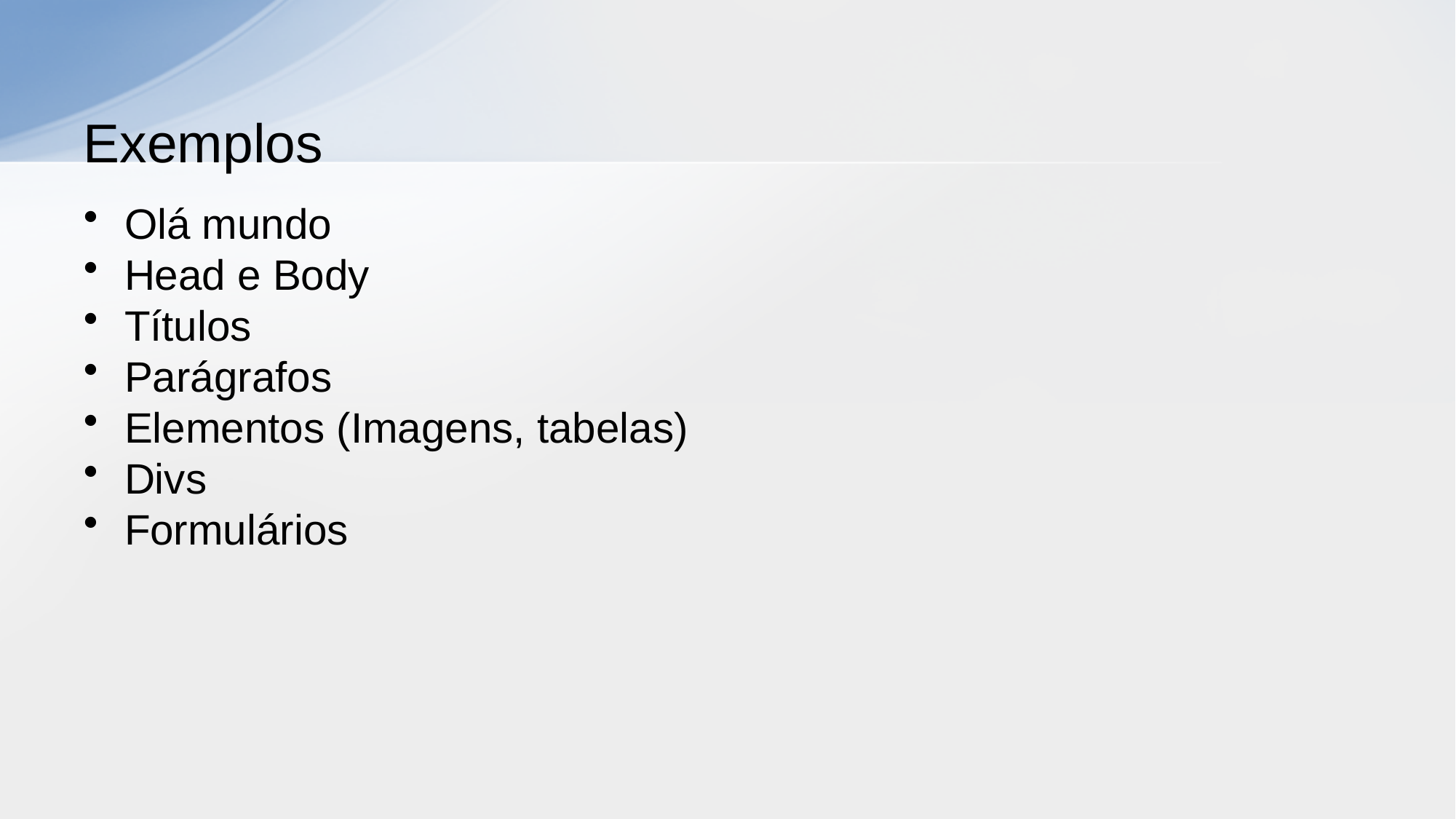

# Exemplos
Olá mundo
Head e Body
Títulos
Parágrafos
Elementos (Imagens, tabelas)
Divs
Formulários